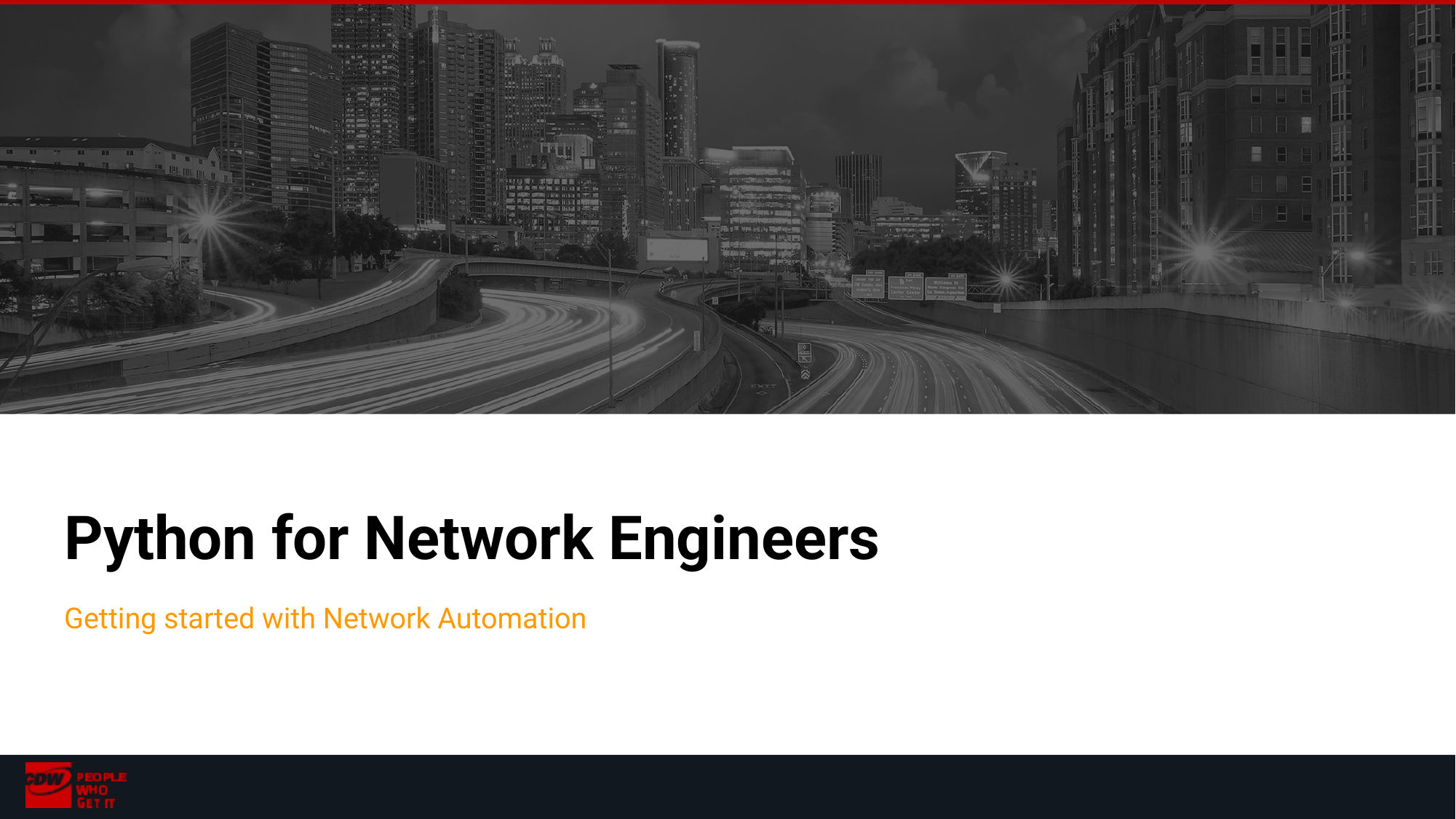

# Python for Network Engineers
Getting started with Network Automation